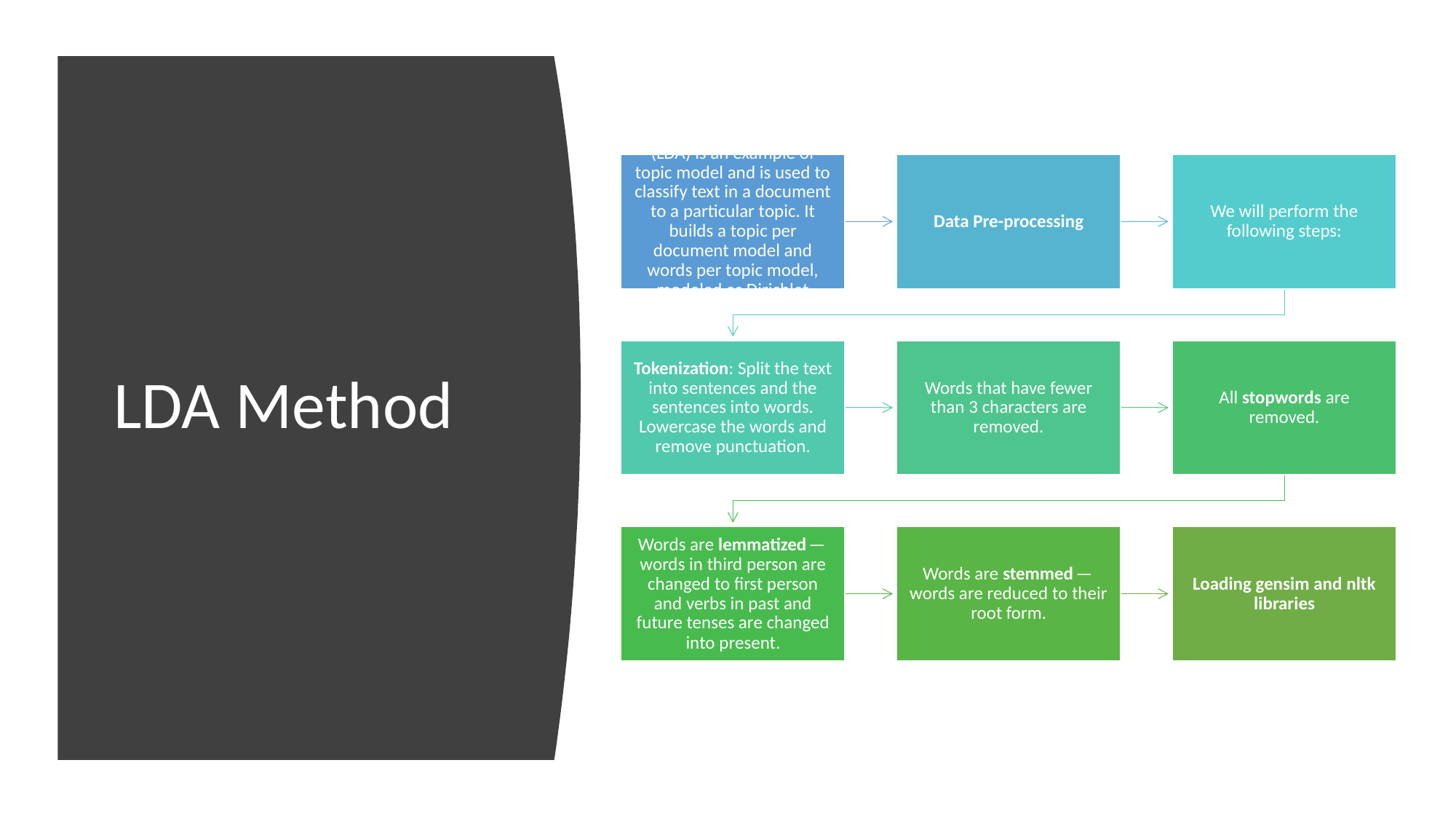

Latent Dirichlet Allocation (LDA) is an example of topic model and is used to classify text in a document to a particular topic. It builds a topic per document model and words per topic model, modeled as Dirichlet distributions.

Data Pre-processing

We will perform the following steps:

Tokenization: Split the text into sentences and the sentences into words. Lowercase the words and remove punctuation.

Words that have fewer than 3 characters are removed.

All stopwords are removed.

Words are lemmatized — words in third person are changed to first person and verbs in past and future tenses are changed into present.

Words are stemmed — words are reduced to their root form.
Loading gensim and nltk libraries

# LDA Method